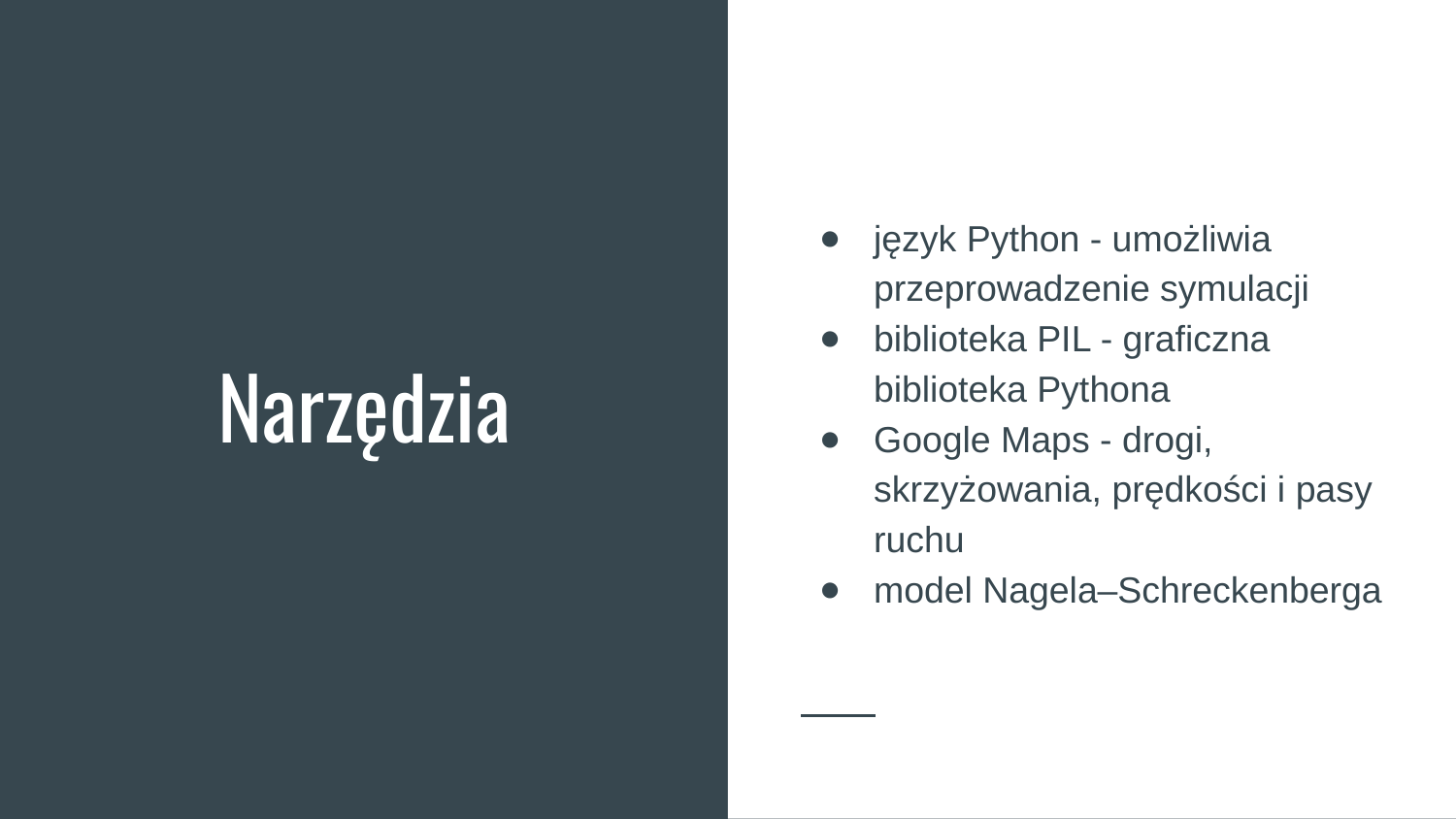

język Python - umożliwia przeprowadzenie symulacji
biblioteka PIL - graficzna biblioteka Pythona
Google Maps - drogi, skrzyżowania, prędkości i pasy ruchu
model Nagela–Schreckenberga
# Narzędzia